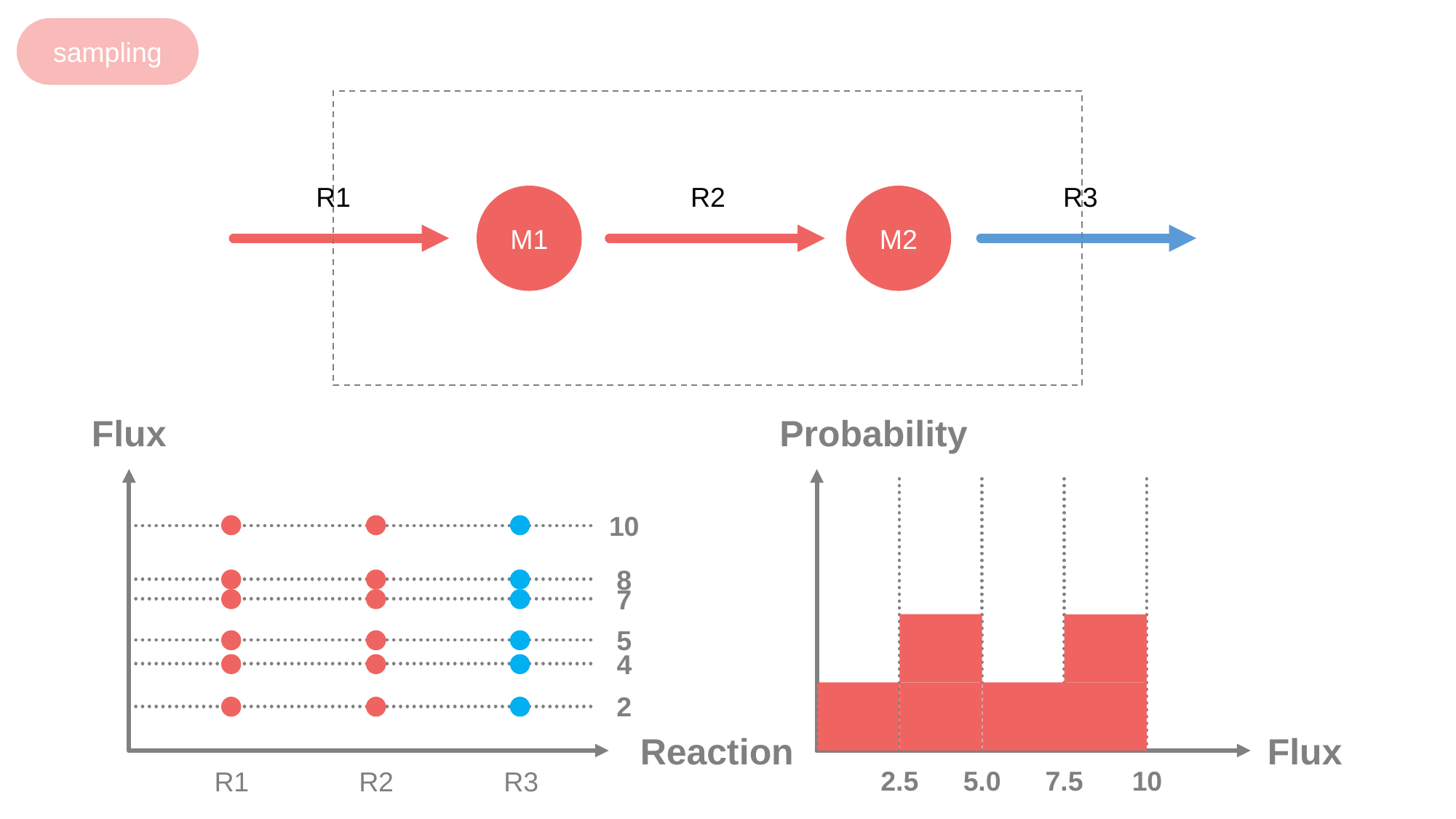

sampling

R1
R2
R3
M1
M2
Flux
Probability
10

8

7

5

4

2

Flux
Reaction
2.5
5.0
7.5
10
R1
R2
R3